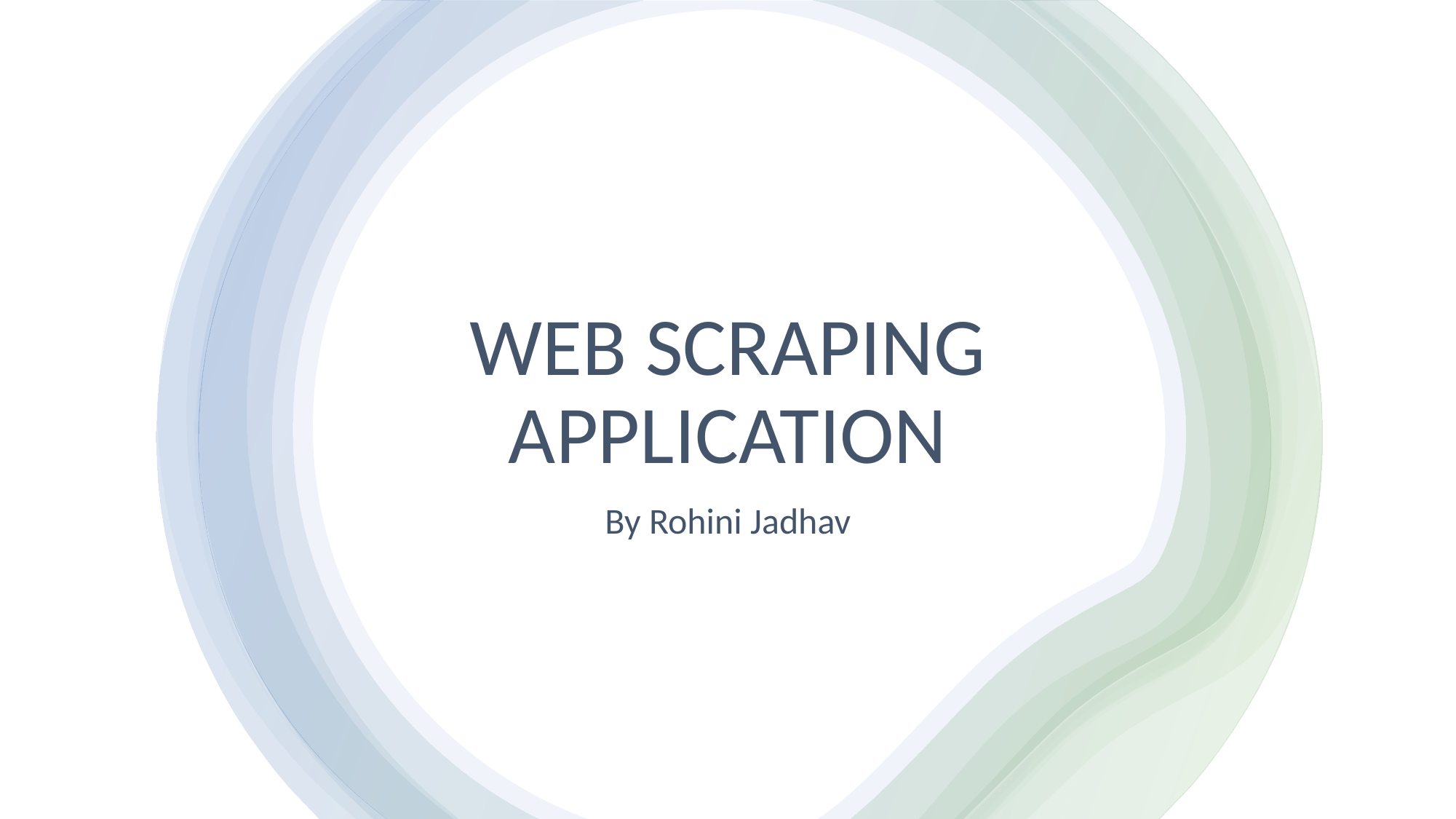

# WEB SCRAPING APPLICATION
By Rohini Jadhav